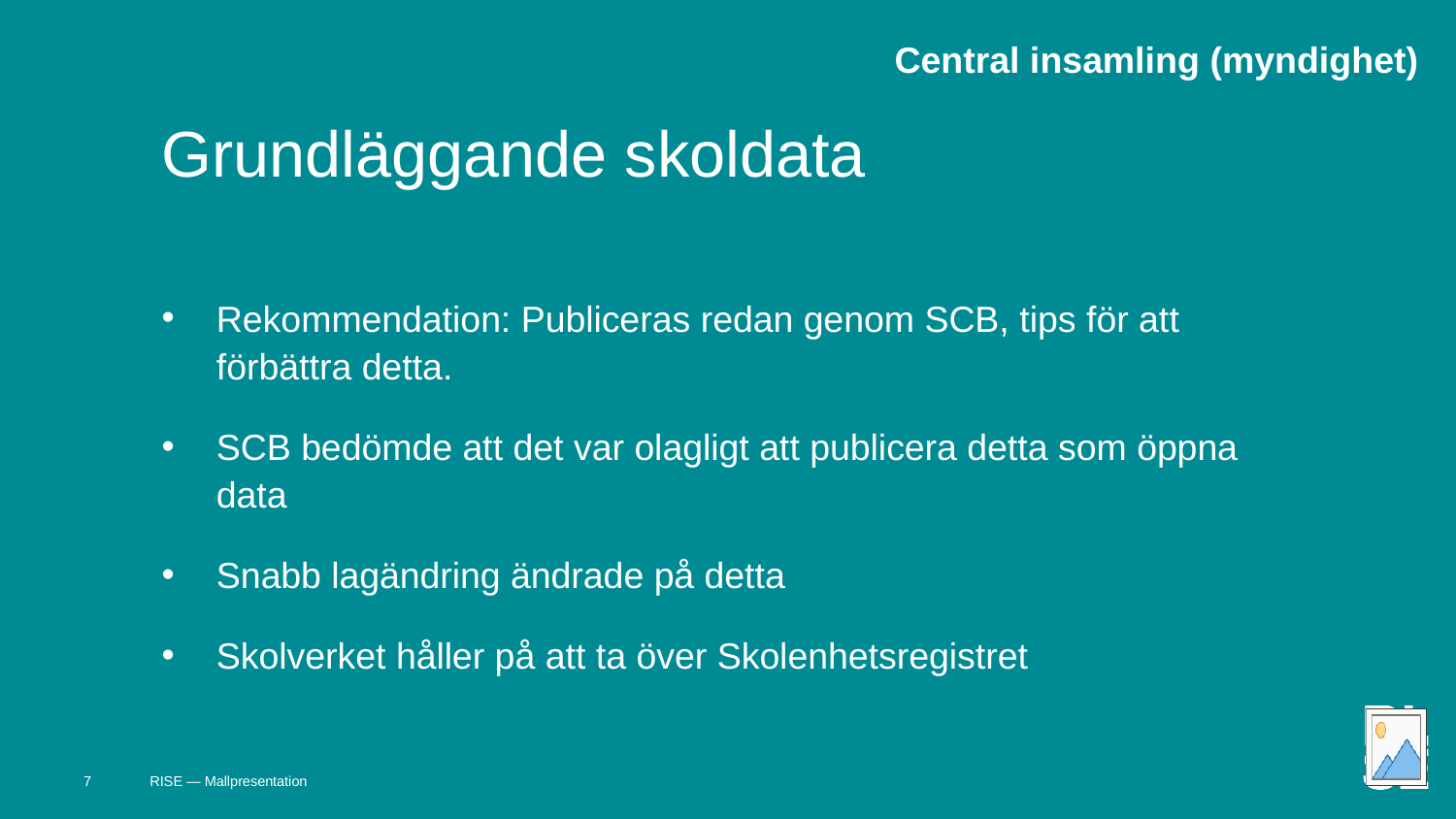

Central insamling (myndighet)
# Grundläggande skoldata
Rekommendation: Publiceras redan genom SCB, tips för att förbättra detta.
SCB bedömde att det var olagligt att publicera detta som öppna data
Snabb lagändring ändrade på detta
Skolverket håller på att ta över Skolenhetsregistret

7
RISE — Mallpresentation